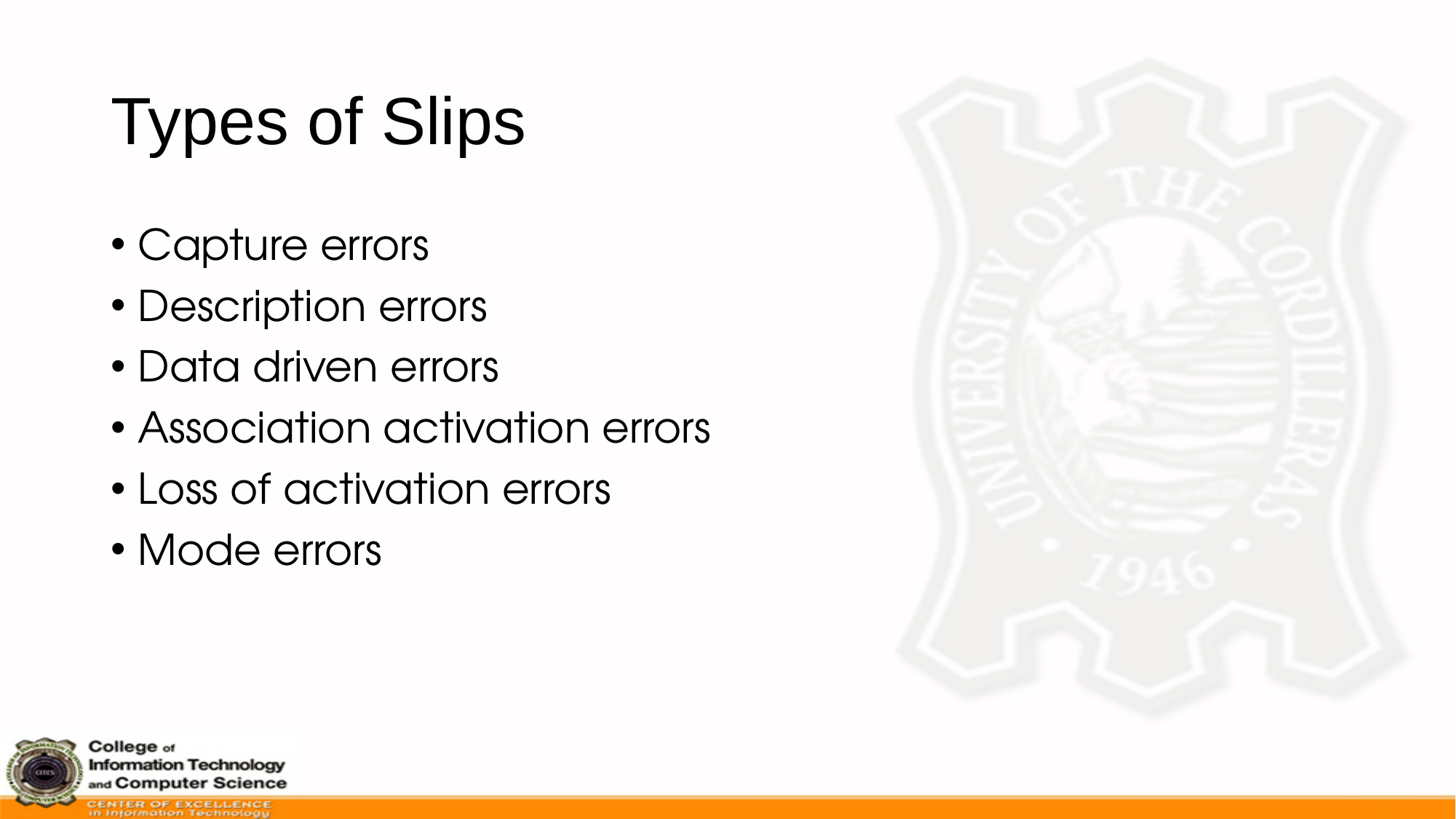

# Types of Slips
Capture errors
Description errors
Data driven errors
Association activation errors
Loss of activation errors
Mode errors